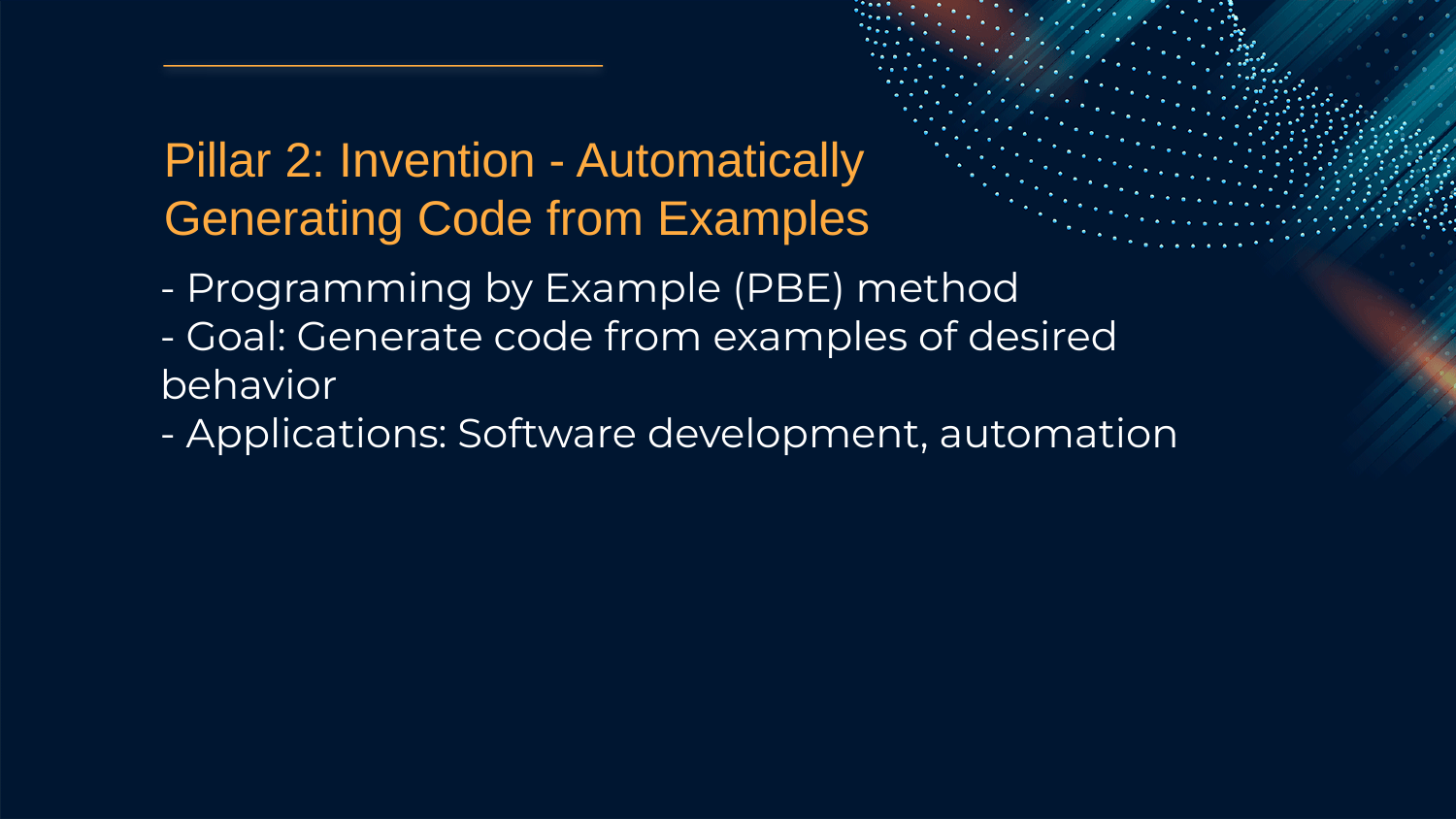

Pillar 2: Invention - Automatically Generating Code from Examples

- Programming by Example (PBE) method
- Goal: Generate code from examples of desired behavior
- Applications: Software development, automation